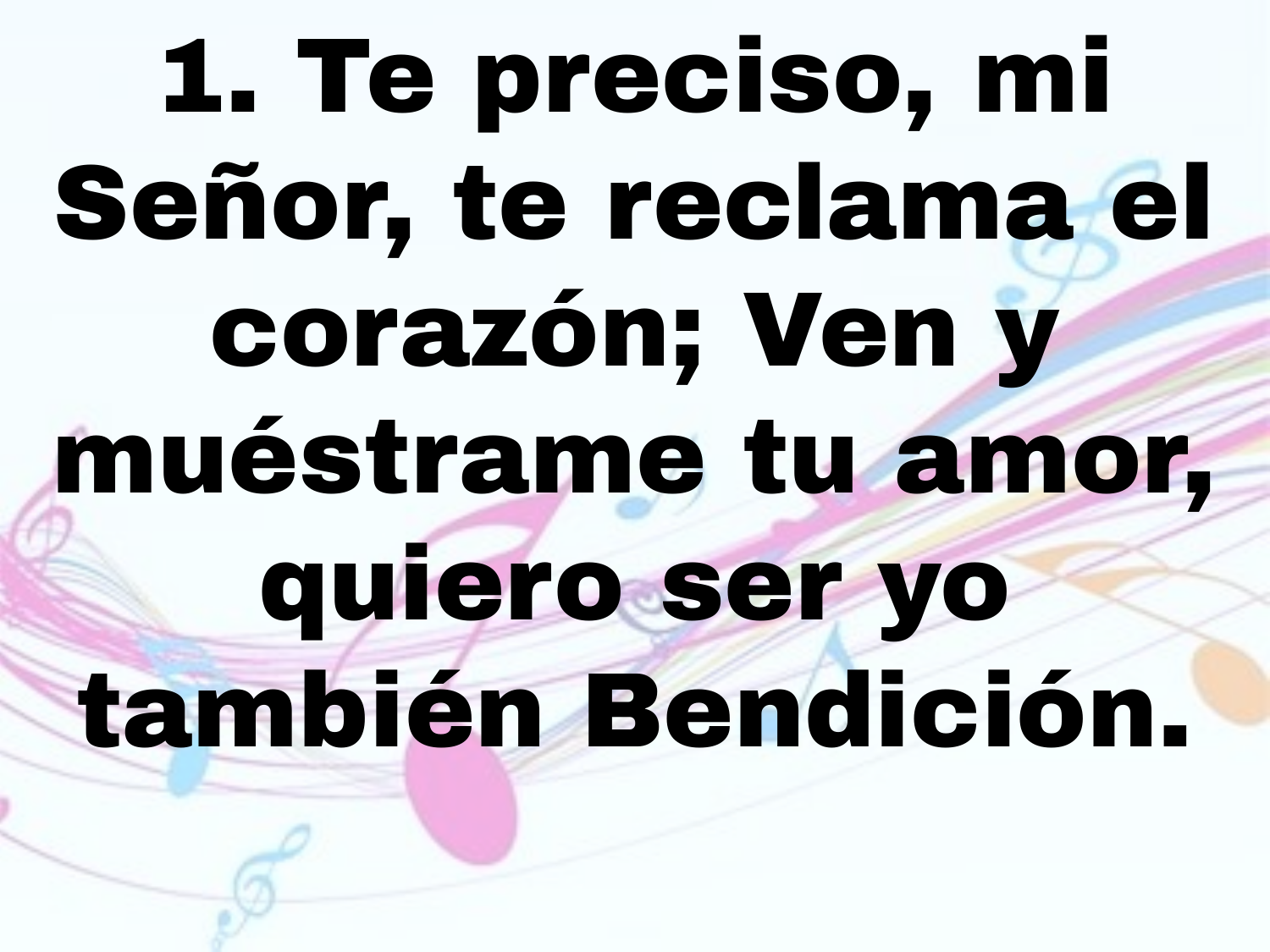

1. Te preciso, mi Señor, te reclama el corazón; Ven y muéstrame tu amor, quiero ser yo también Bendición.